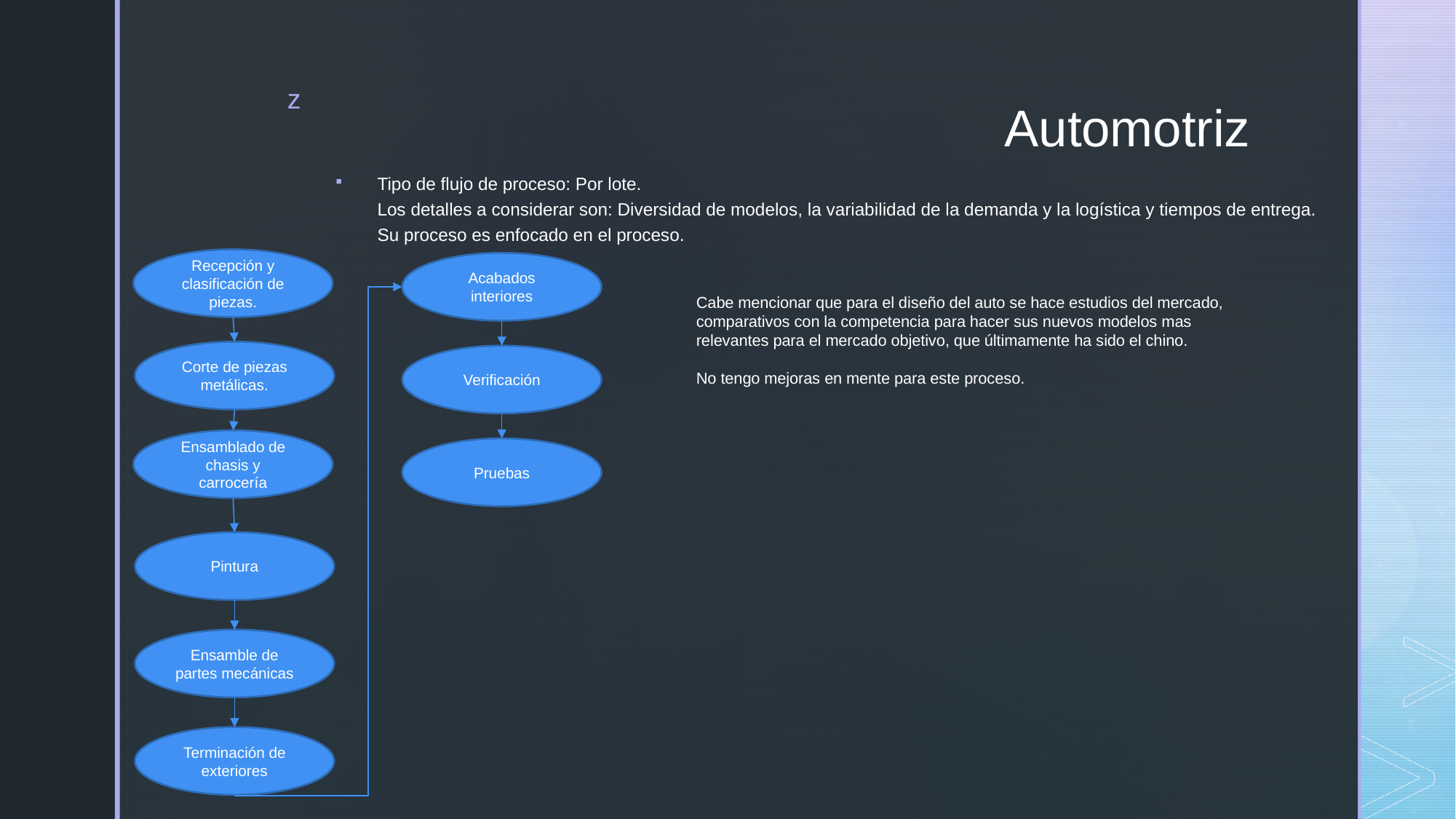

# Automotriz
Tipo de flujo de proceso: Por lote.
Los detalles a considerar son: Diversidad de modelos, la variabilidad de la demanda y la logística y tiempos de entrega.
Su proceso es enfocado en el proceso.
Recepción y clasificación de piezas.
Acabados interiores
Cabe mencionar que para el diseño del auto se hace estudios del mercado, comparativos con la competencia para hacer sus nuevos modelos mas relevantes para el mercado objetivo, que últimamente ha sido el chino.

No tengo mejoras en mente para este proceso.
Corte de piezas metálicas.
Verificación
Ensamblado de chasis y carrocería
Pruebas
Pintura
Ensamble de partes mecánicas
Terminación de exteriores